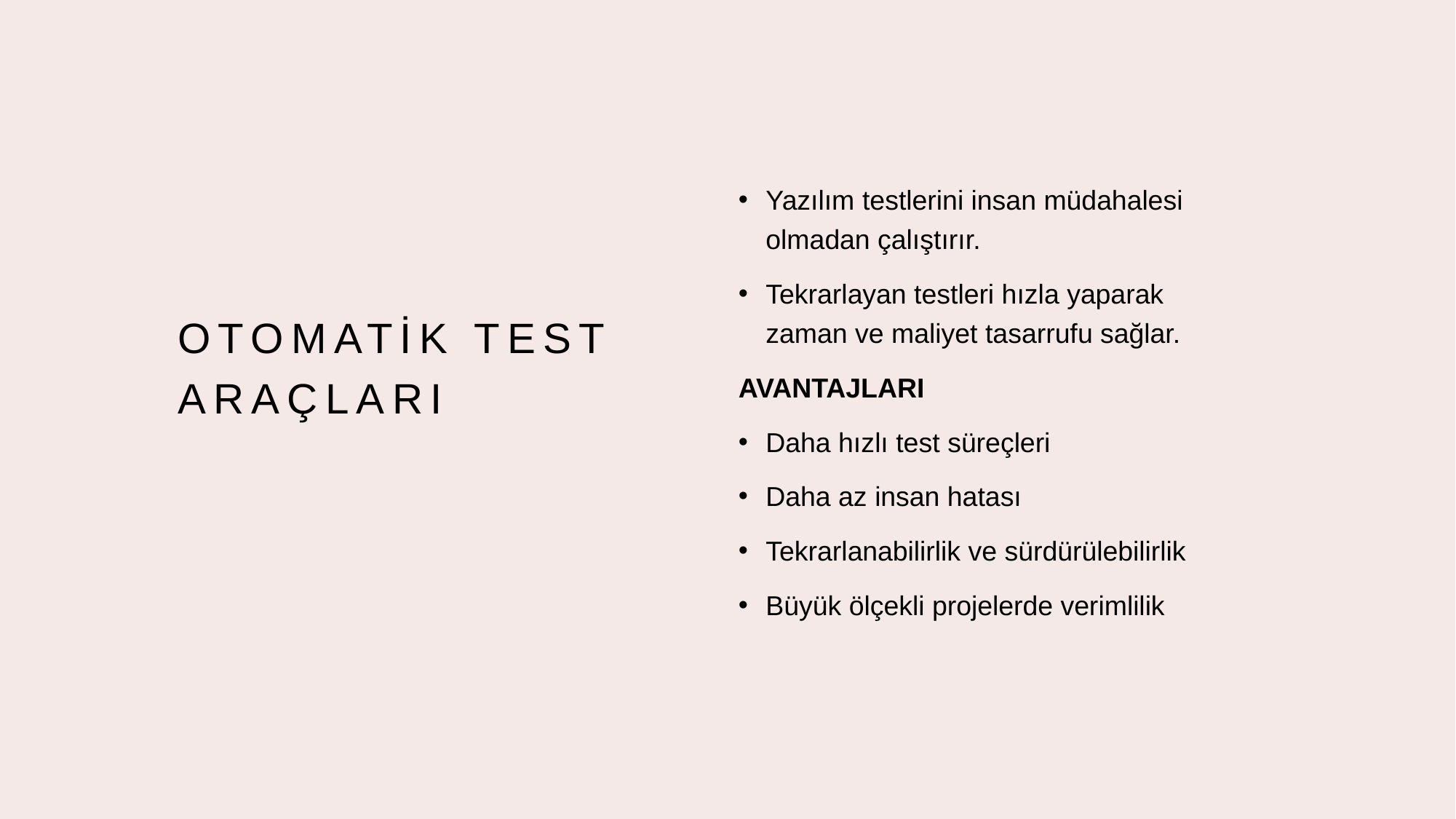

Yazılım testlerini insan müdahalesi olmadan çalıştırır.
Tekrarlayan testleri hızla yaparak zaman ve maliyet tasarrufu sağlar.
AVANTAJLARI
Daha hızlı test süreçleri
Daha az insan hatası
Tekrarlanabilirlik ve sürdürülebilirlik
Büyük ölçekli projelerde verimlilik

# OTOMATİK TEST ARAÇLARI